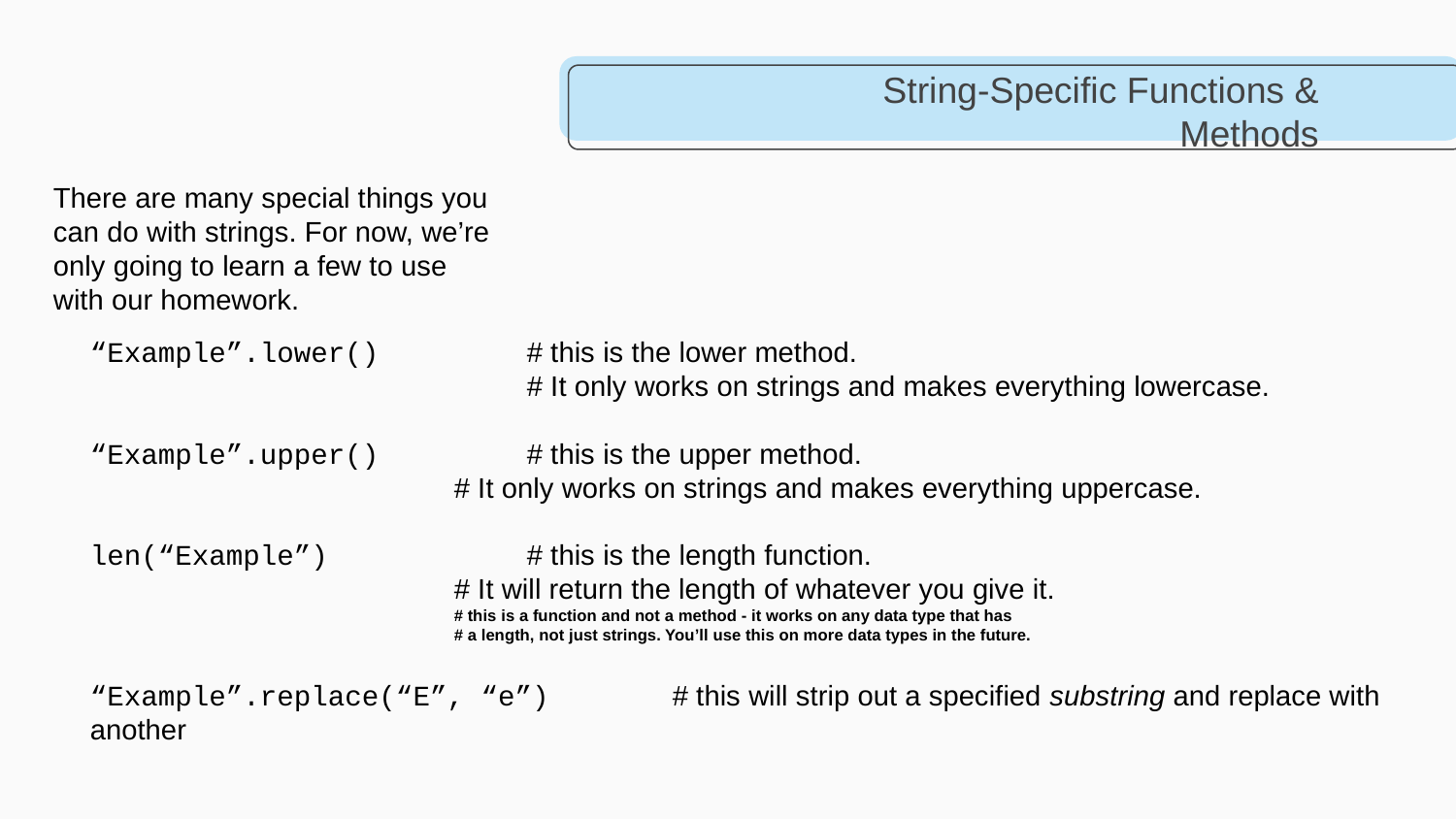

# String-Specific Functions & Methods
There are many special things you can do with strings. For now, we’re only going to learn a few to use with our homework.
“Example”.lower()    	# this is the lower method.
  	# It only works on strings and makes everything lowercase.

“Example”.upper()		# this is the upper method.
# It only works on strings and makes everything uppercase.

len(“Example”)    		# this is the length function.
# It will return the length of whatever you give it.
# this is a function and not a method - it works on any data type that has
# a length, not just strings. You’ll use this on more data types in the future.

“Example”.replace(“E”, “e”)	# this will strip out a specified substring and replace with another